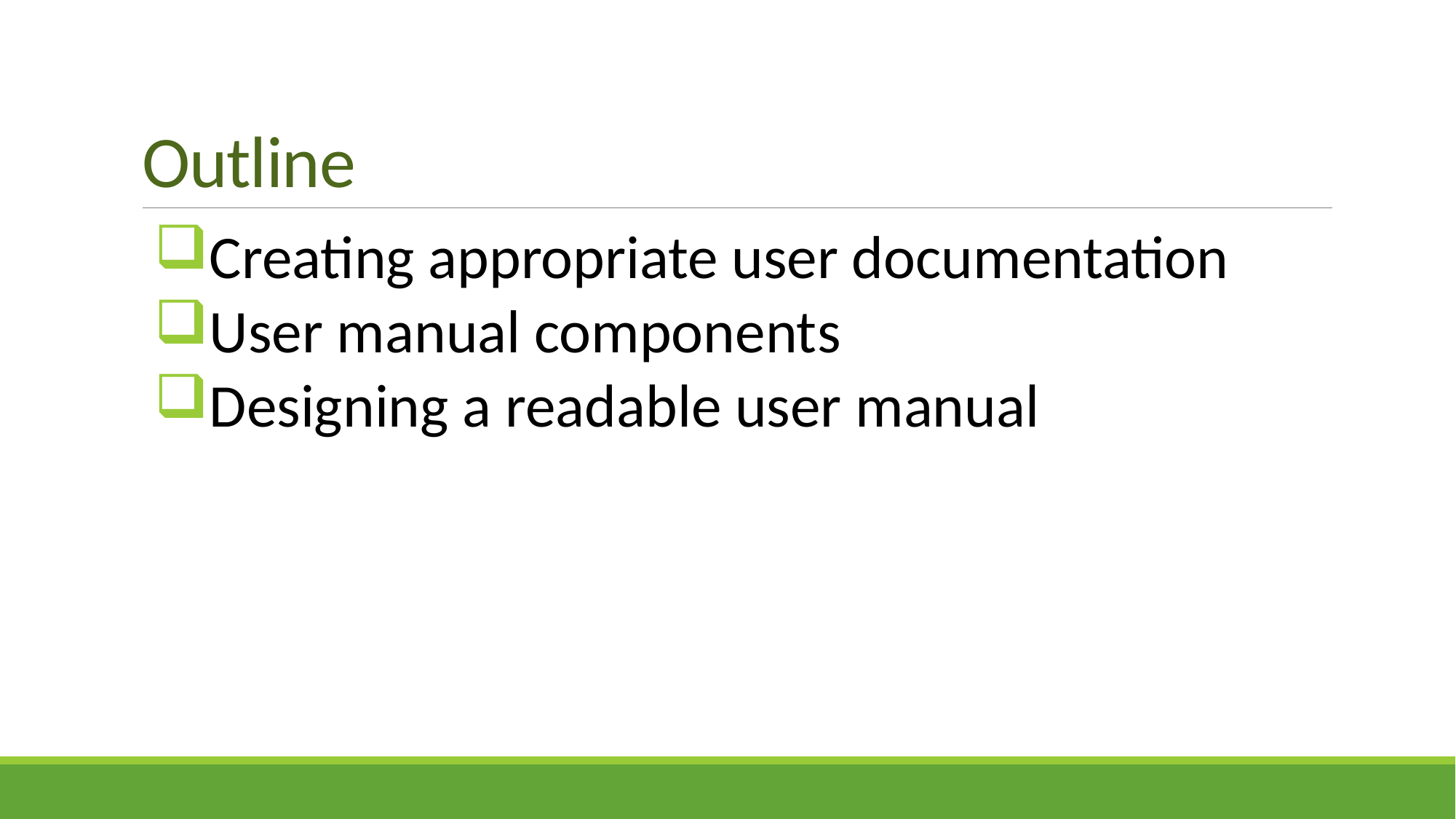

# Outline
Creating appropriate user documentation
User manual components
Designing a readable user manual